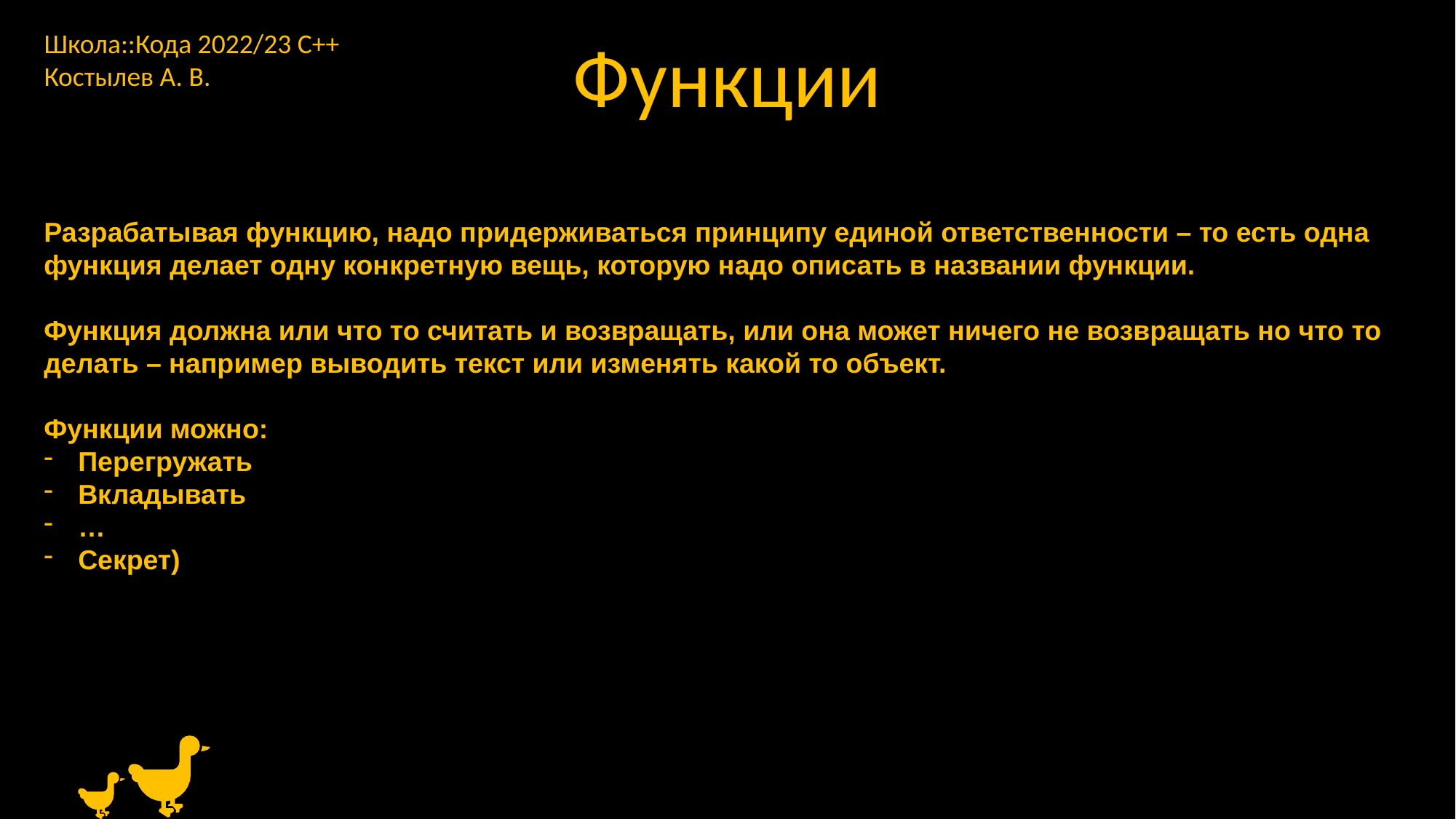

Школа::Кода 2022/23 С++
Костылев А. В.
# Функции

Разрабатывая функцию, надо придерживаться принципу единой ответственности – то есть одна функция делает одну конкретную вещь, которую надо описать в названии функции.

Функция должна или что то считать и возвращать, или она может ничего не возвращать но что то делать – например выводить текст или изменять какой то объект.

Функции можно:
Перегружать
Вкладывать
…
Секрет)